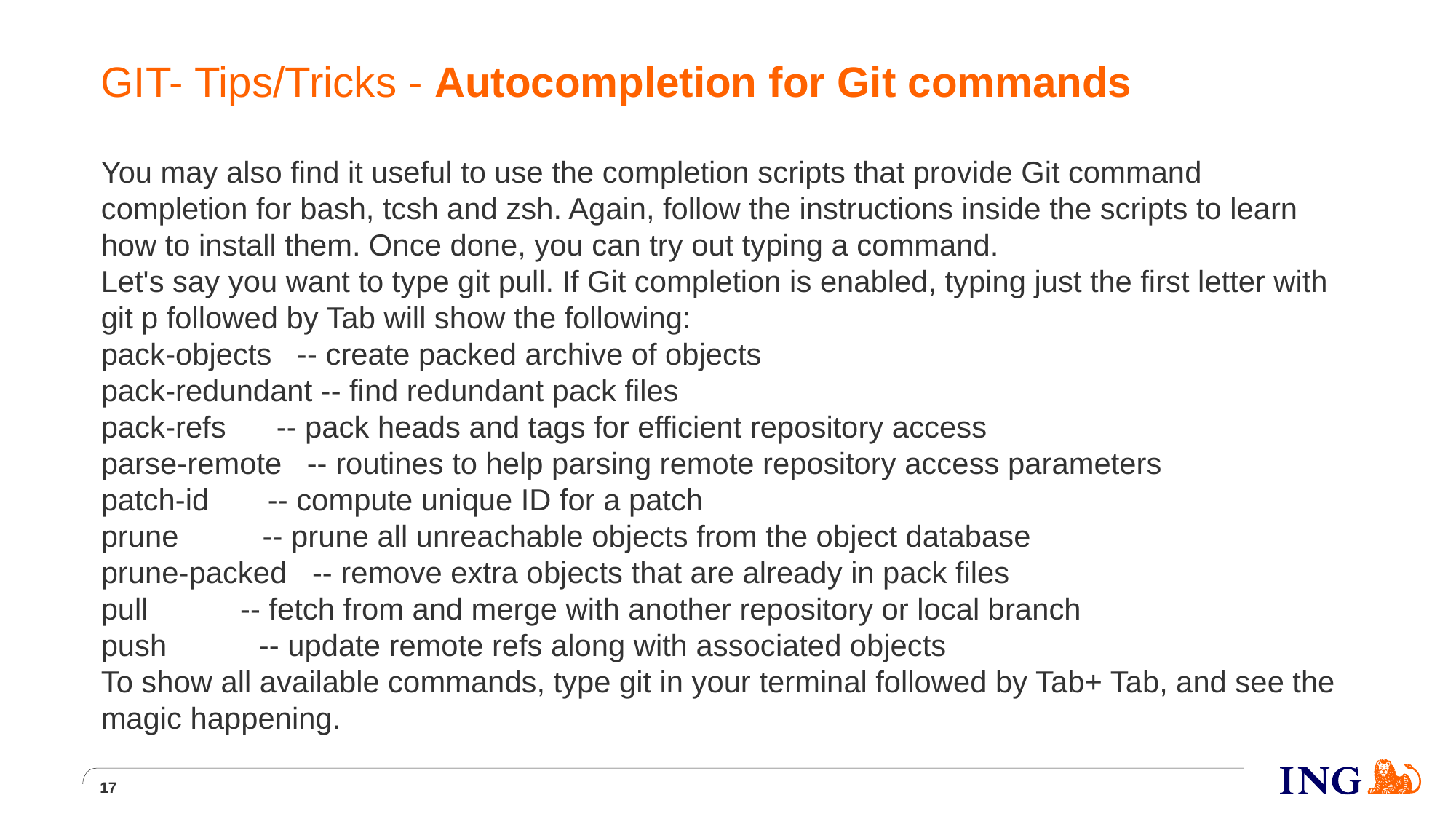

# GIT- Tips/Tricks - Autocompletion for Git commands
You may also find it useful to use the completion scripts that provide Git command completion for bash, tcsh and zsh. Again, follow the instructions inside the scripts to learn how to install them. Once done, you can try out typing a command.
Let's say you want to type git pull. If Git completion is enabled, typing just the first letter with git p followed by Tab will show the following:
pack-objects   -- create packed archive of objects
pack-redundant -- find redundant pack files
pack-refs      -- pack heads and tags for efficient repository access
parse-remote   -- routines to help parsing remote repository access parameters
patch-id       -- compute unique ID for a patch
prune          -- prune all unreachable objects from the object database
prune-packed   -- remove extra objects that are already in pack files
pull           -- fetch from and merge with another repository or local branch
push           -- update remote refs along with associated objects
To show all available commands, type git in your terminal followed by Tab+ Tab, and see the magic happening.

17